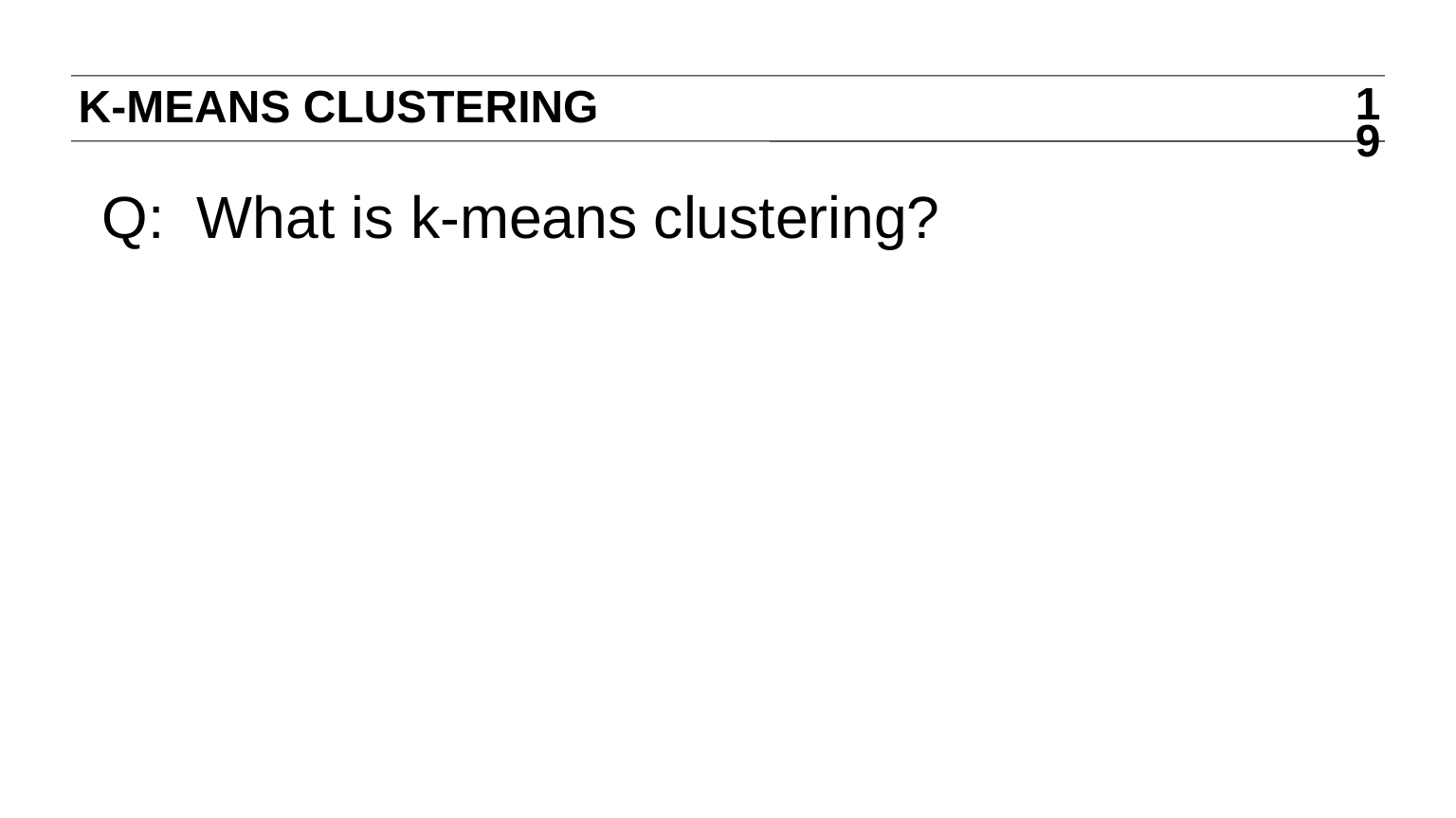

K-means clustering
19
Q:  What is k-means clustering?